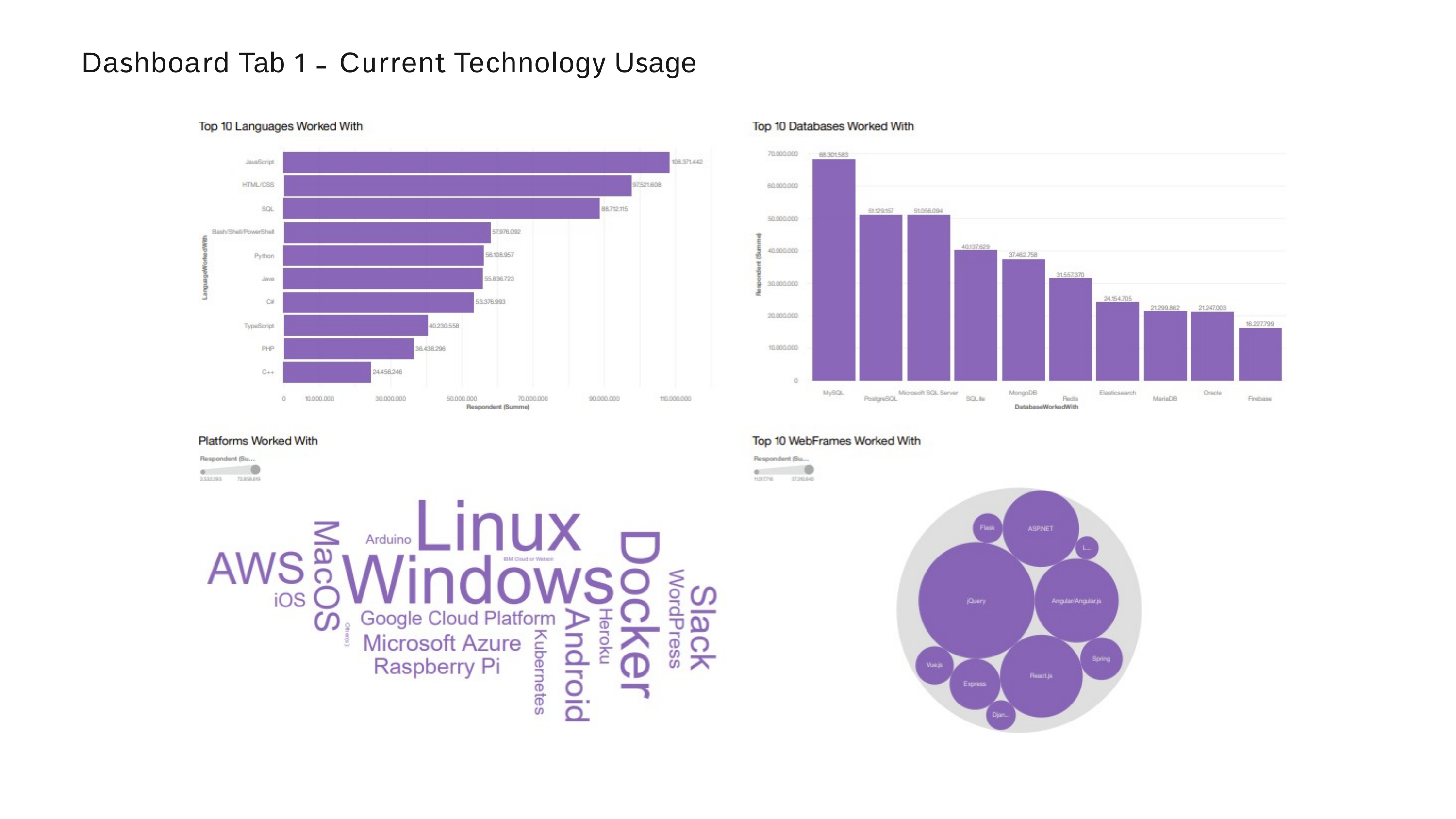

# Dashboard Tab 1 – Current Technology Usage